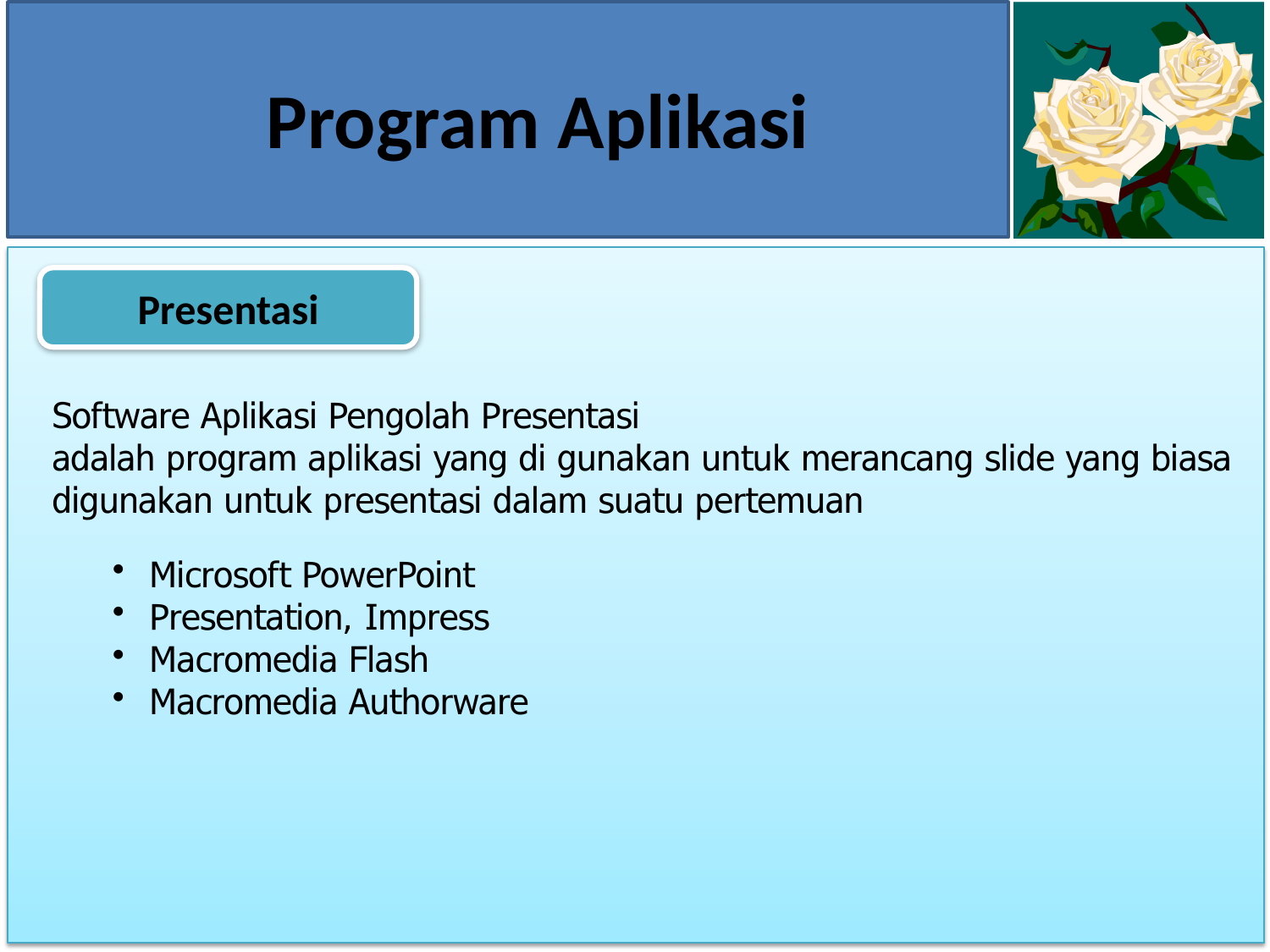

# Program Aplikasi
Presentasi
Software Aplikasi Pengolah Presentasi
adalah program aplikasi yang di gunakan untuk merancang slide yang biasa digunakan untuk presentasi dalam suatu pertemuan
Microsoft PowerPoint
Presentation, Impress
Macromedia Flash
Macromedia Authorware